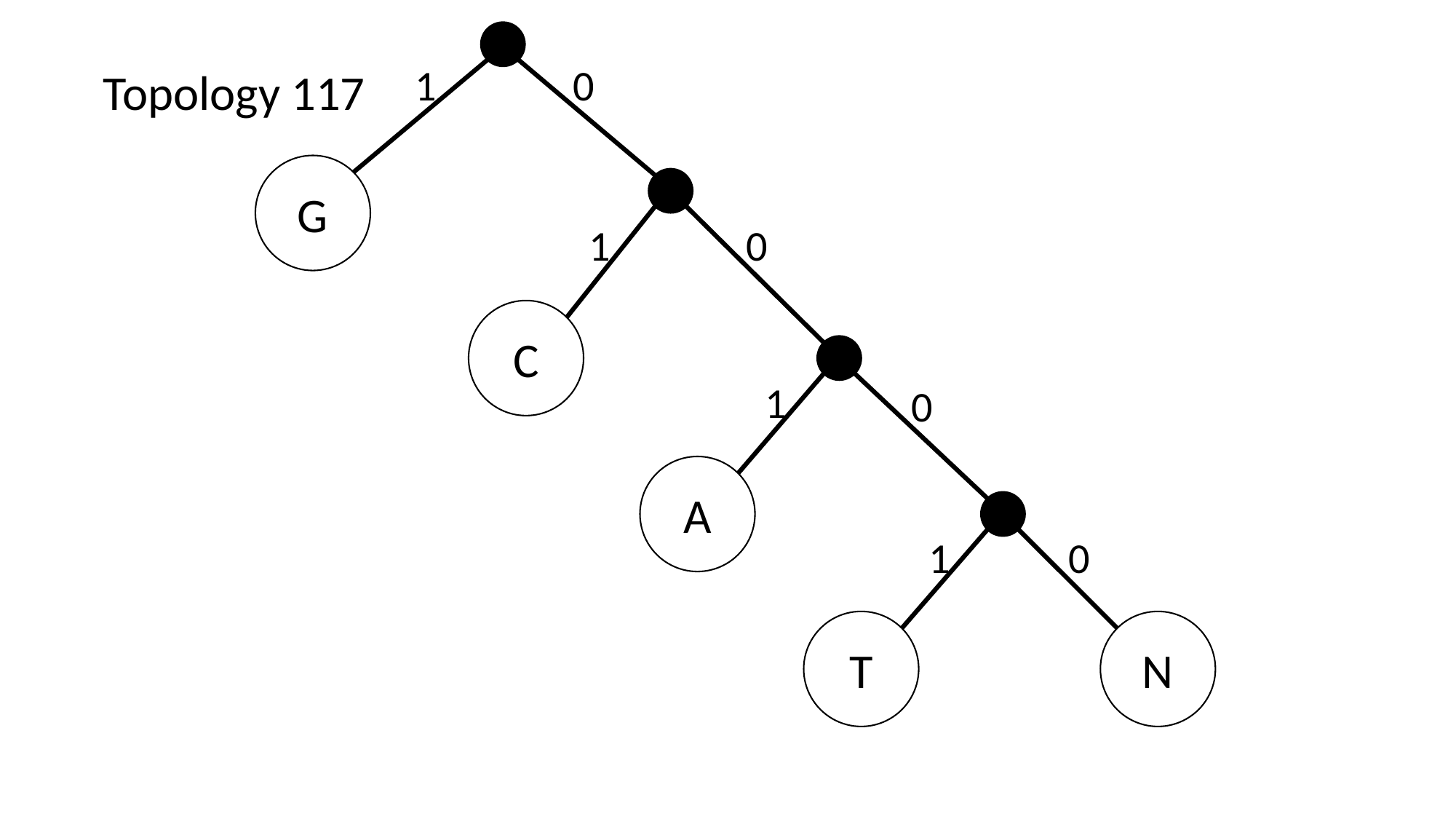

1
0
Topology 117
G

1
0
C

1
0
A

1
0
T
N